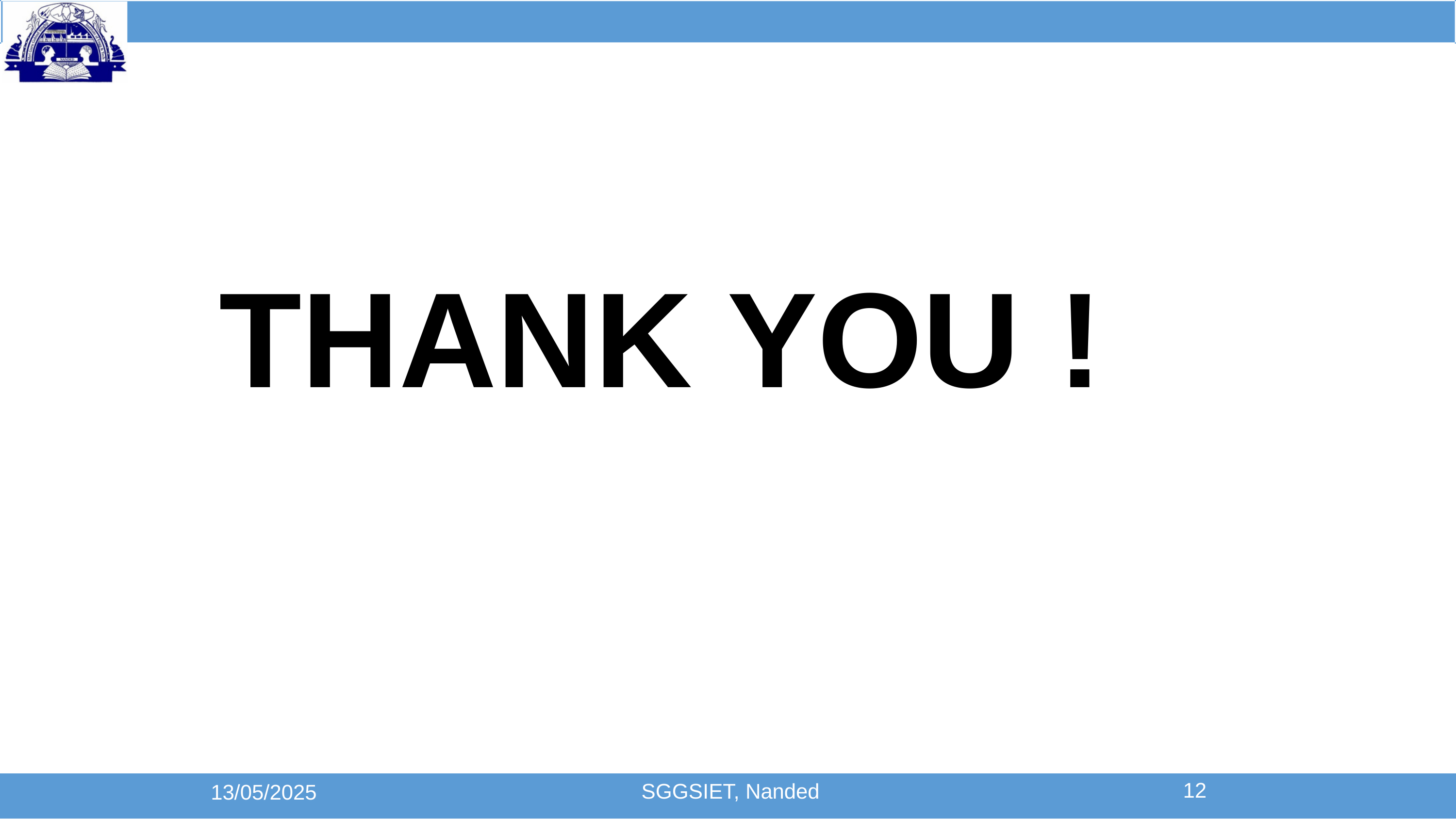

THANK YOU !

12

SGGSIET, Nanded

13/05/2025